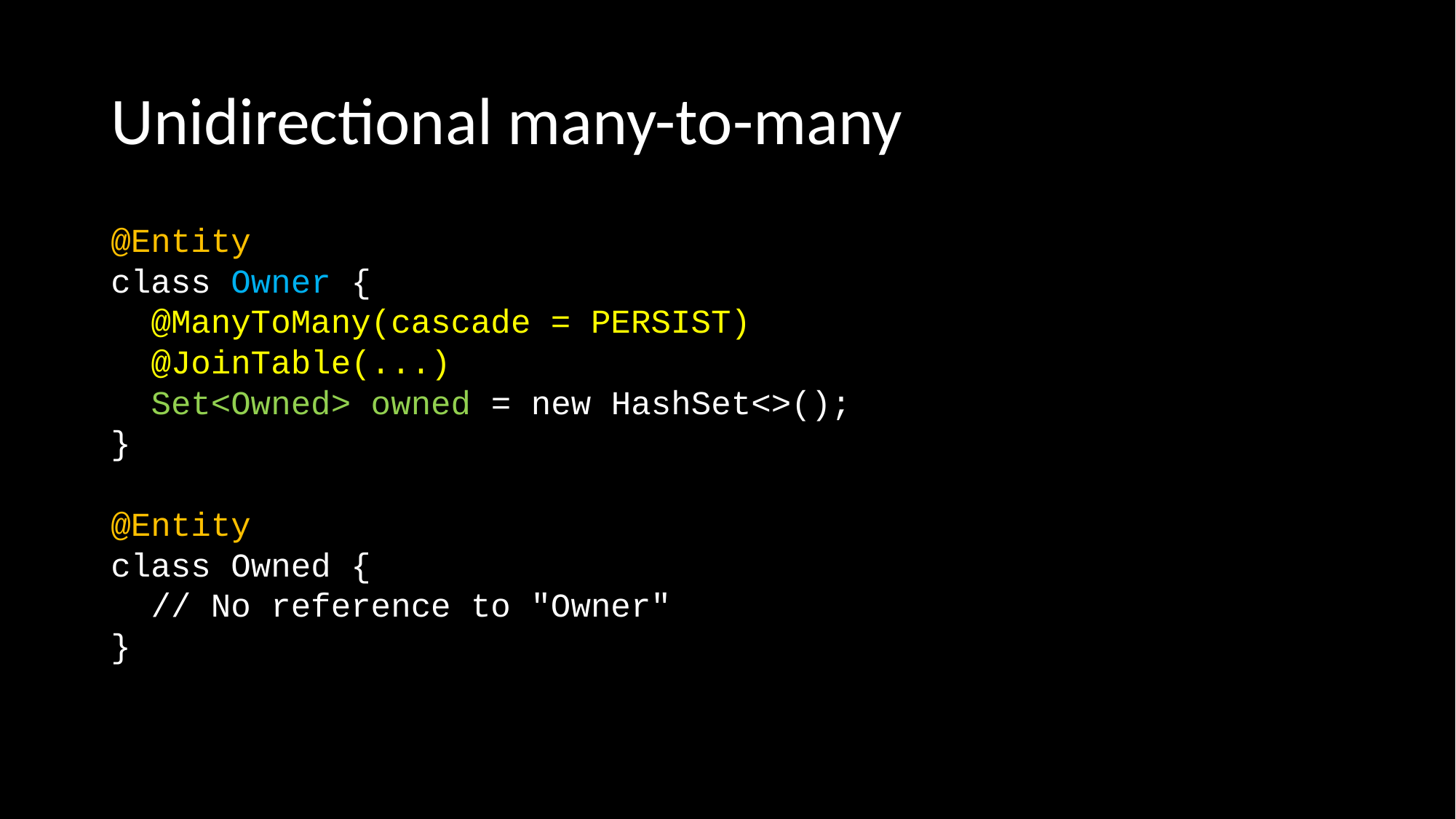

# Unidirectional many-to-many
@Entity
class Owner {
  @ManyToMany(cascade = PERSIST)
  @JoinTable(...)
  Set<Owned> owned = new HashSet<>();
}

@Entity
class Owned {
  // No reference to "Owner"
}